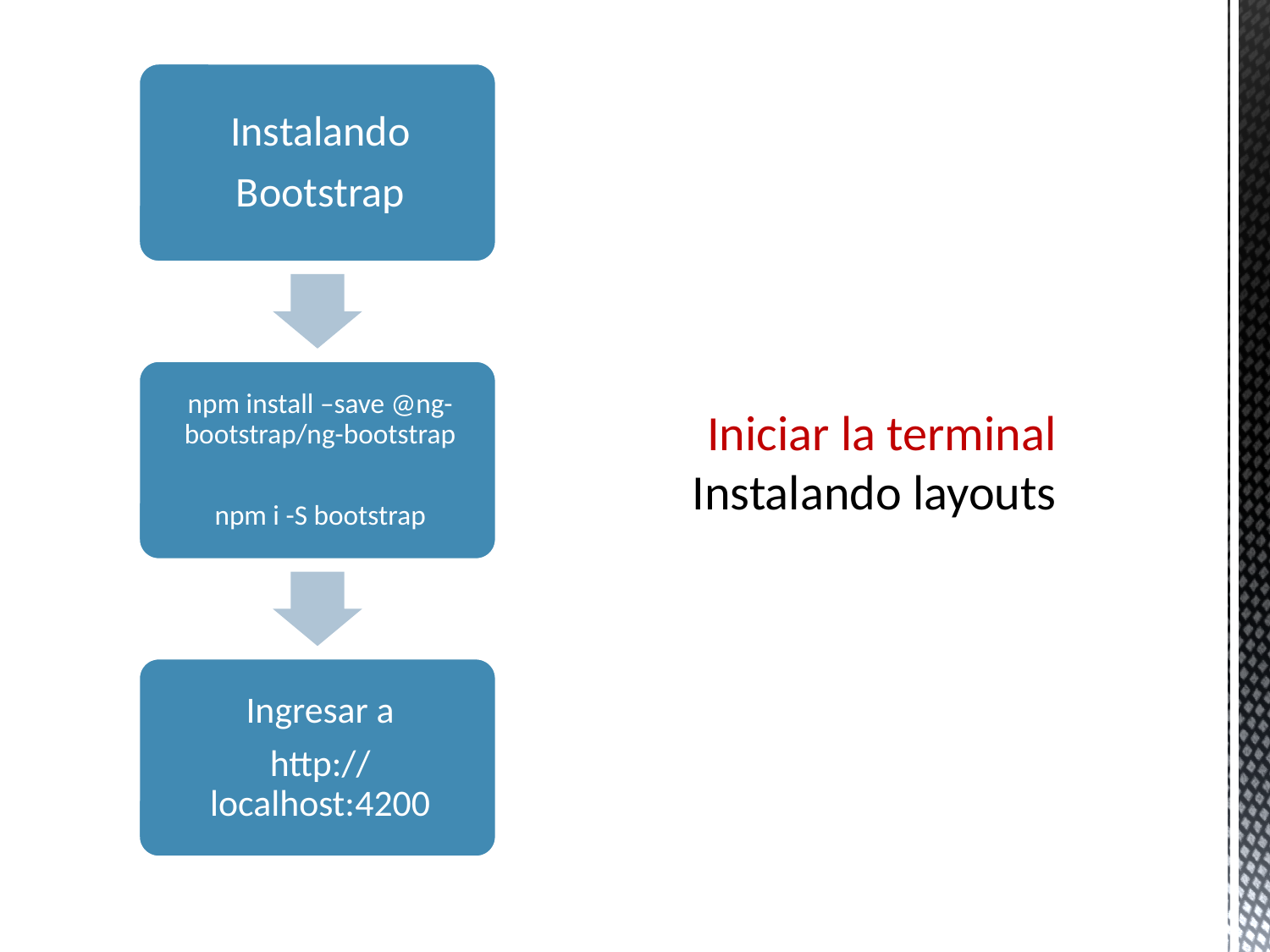

Instalando
Bootstrap

npm install –save @ng-bootstrap/ng-bootstrap

npm i -S bootstrap

Ingresar a
http://localhost:4200
# Iniciar la terminal Instalando layouts